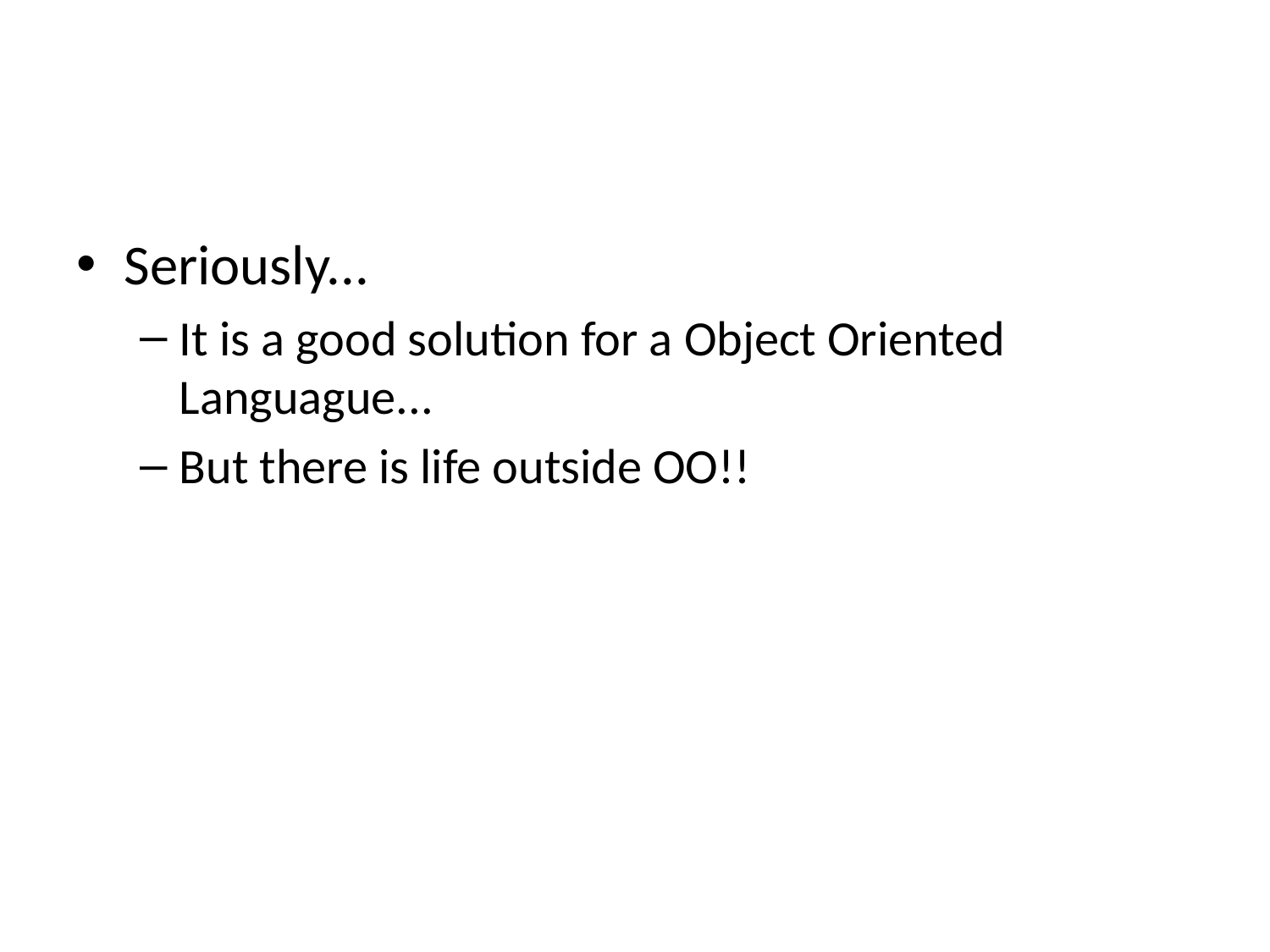

#
Seriously...
It is a good solution for a Object Oriented Languague...
But there is life outside OO!!